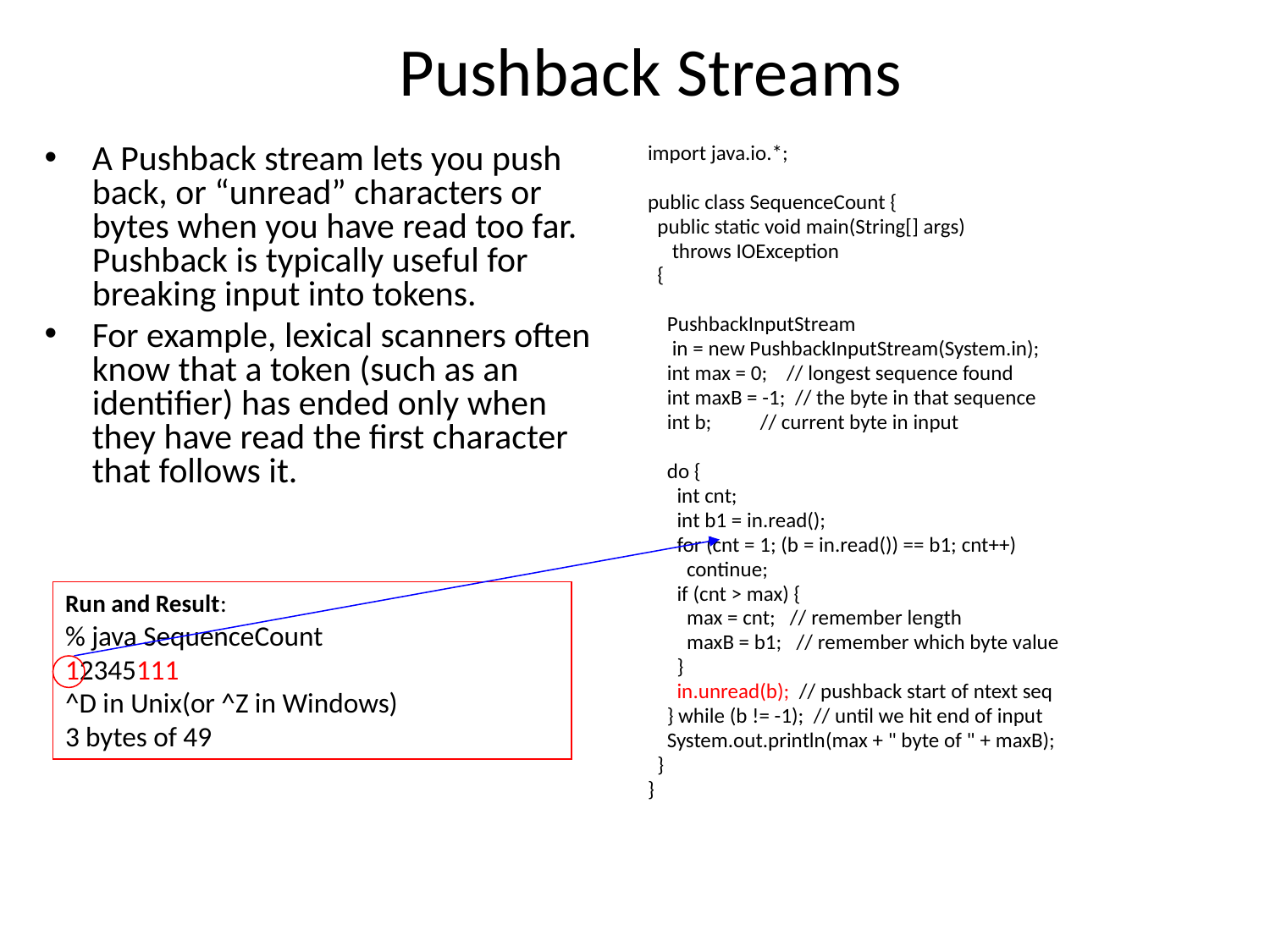

# Pushback Streams
A Pushback stream lets you push back, or “unread” characters or bytes when you have read too far. Pushback is typically useful for breaking input into tokens.
For example, lexical scanners often know that a token (such as an identifier) has ended only when they have read the first character that follows it.
import java.io.*;

public class SequenceCount {
  public static void main(String[] args)
     throws IOException
  {

    PushbackInputStream
     in = new PushbackInputStream(System.in);
    int max = 0;    // longest sequence found
    int maxB = -1;  // the byte in that sequence
    int b;          // current byte in input

    do {
      int cnt;
      int b1 = in.read();
      for (cnt = 1; (b = in.read()) == b1; cnt++)
        continue;
      if (cnt > max) {
        max = cnt;   // remember length
        maxB = b1;   // remember which byte value
      }
      in.unread(b);  // pushback start of ntext seq
    } while (b != -1);  // until we hit end of input
    System.out.println(max + " byte of " + maxB);
  }
}

Run and Result:
% java SequenceCount
12345111
^D in Unix(or ^Z in Windows)
3 bytes of 49